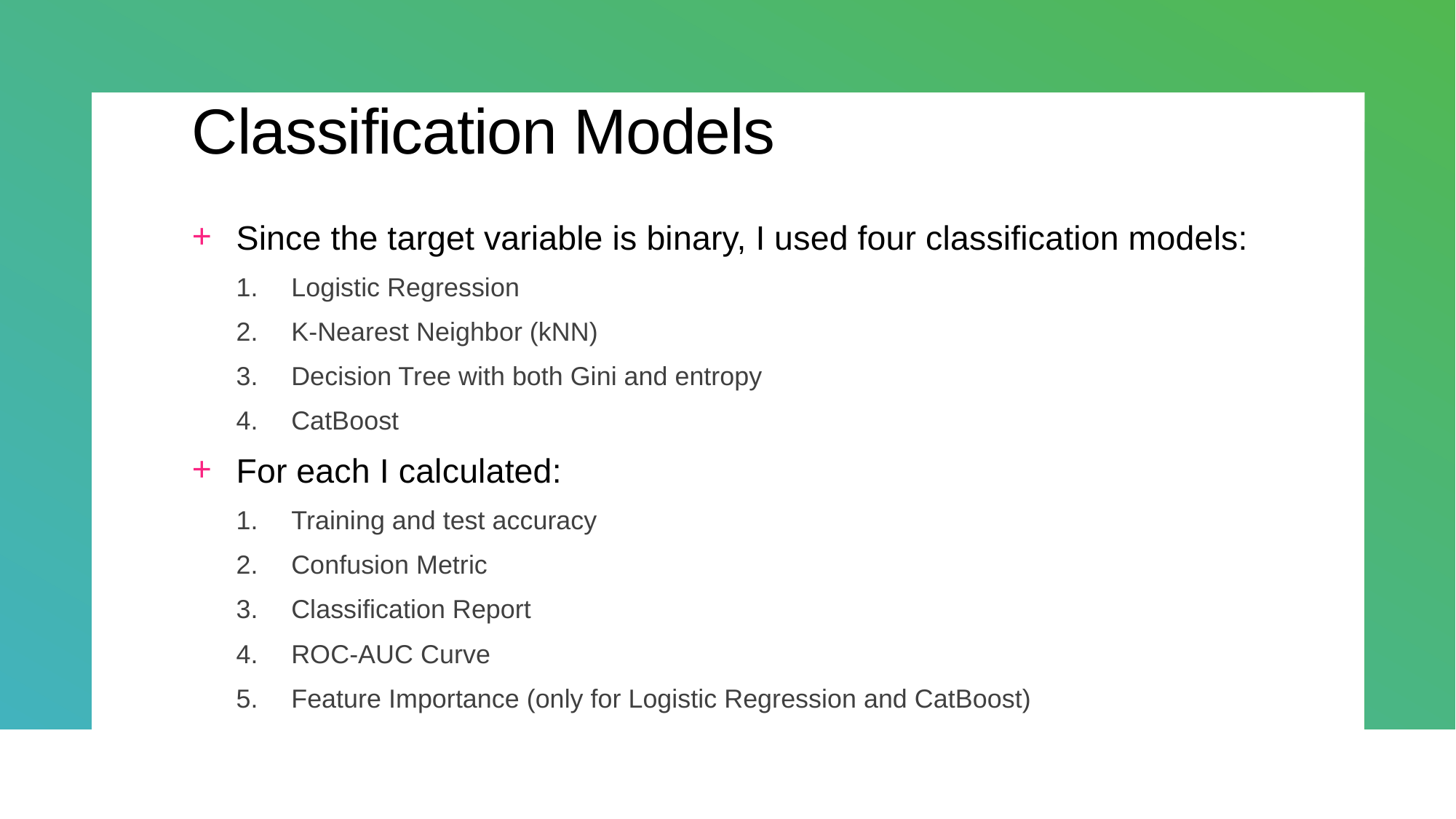

# Classification Models
Since the target variable is binary, I used four classification models:
Logistic Regression
K-Nearest Neighbor (kNN)
Decision Tree with both Gini and entropy
CatBoost
For each I calculated:
Training and test accuracy
Confusion Metric
Classification Report
ROC-AUC Curve
Feature Importance (only for Logistic Regression and CatBoost)